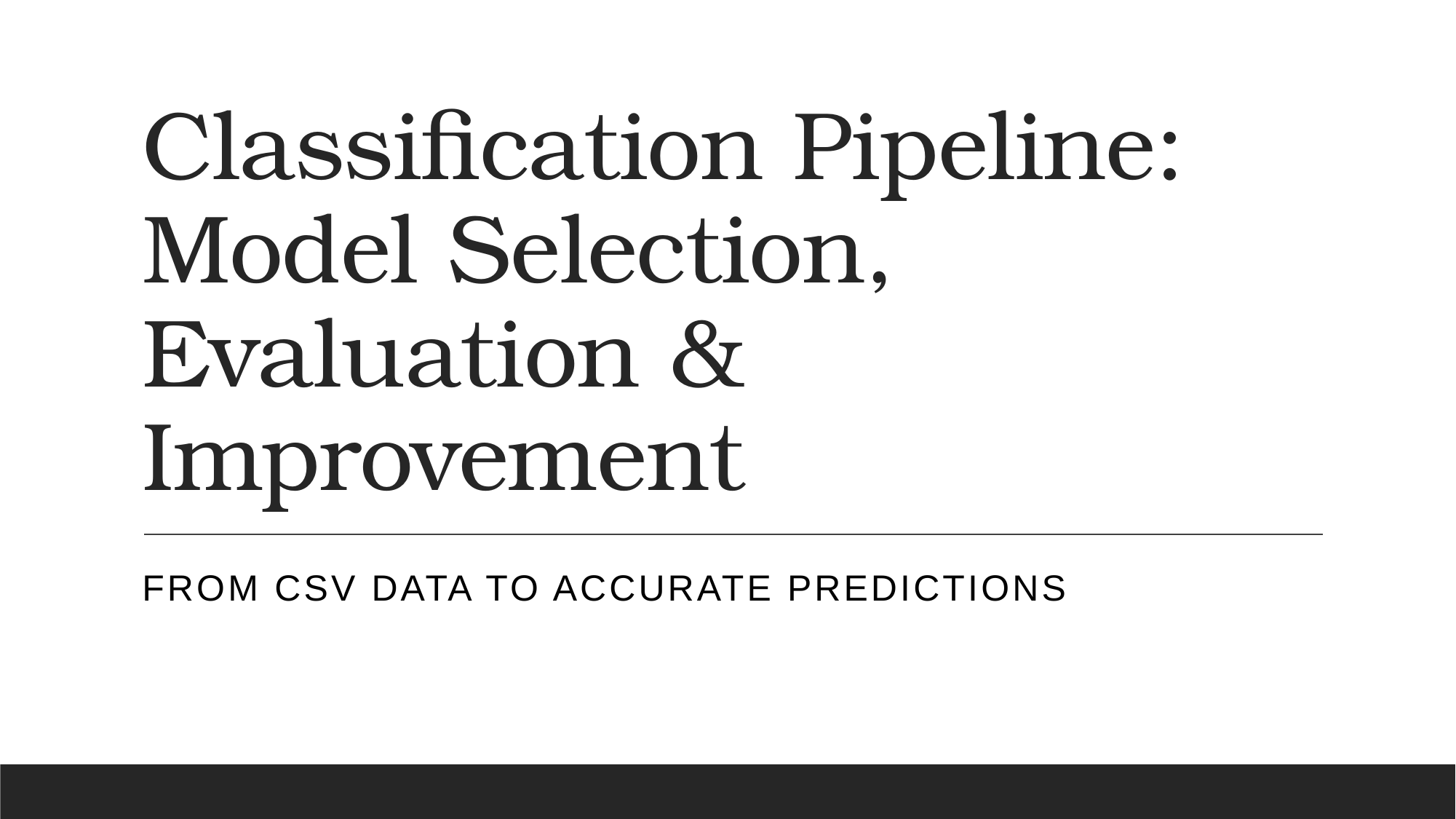

# Classification Pipeline: Model Selection, Evaluation & Improvement
From CSV Data to Accurate Predictions